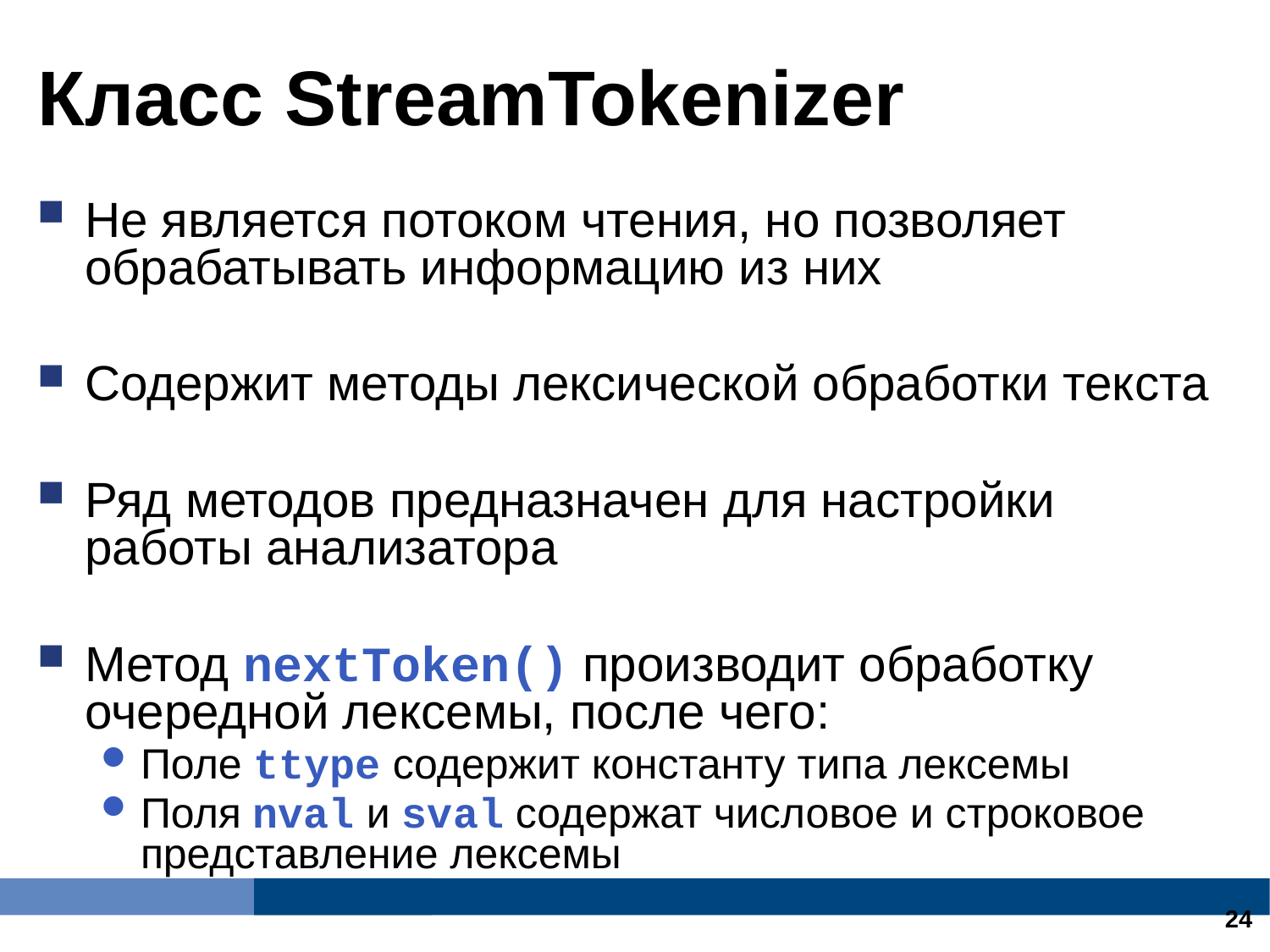

Класс StreamTokenizer
Не является потоком чтения, но позволяет обрабатывать информацию из них

Содержит методы лексической обработки текста

Ряд методов предназначен для настройки работы анализатора

Метод nextToken() производит обработку очередной лексемы, после чего:
Поле ttype содержит константу типа лексемы
Поля nval и sval содержат числовое и строковое представление лексемы
24